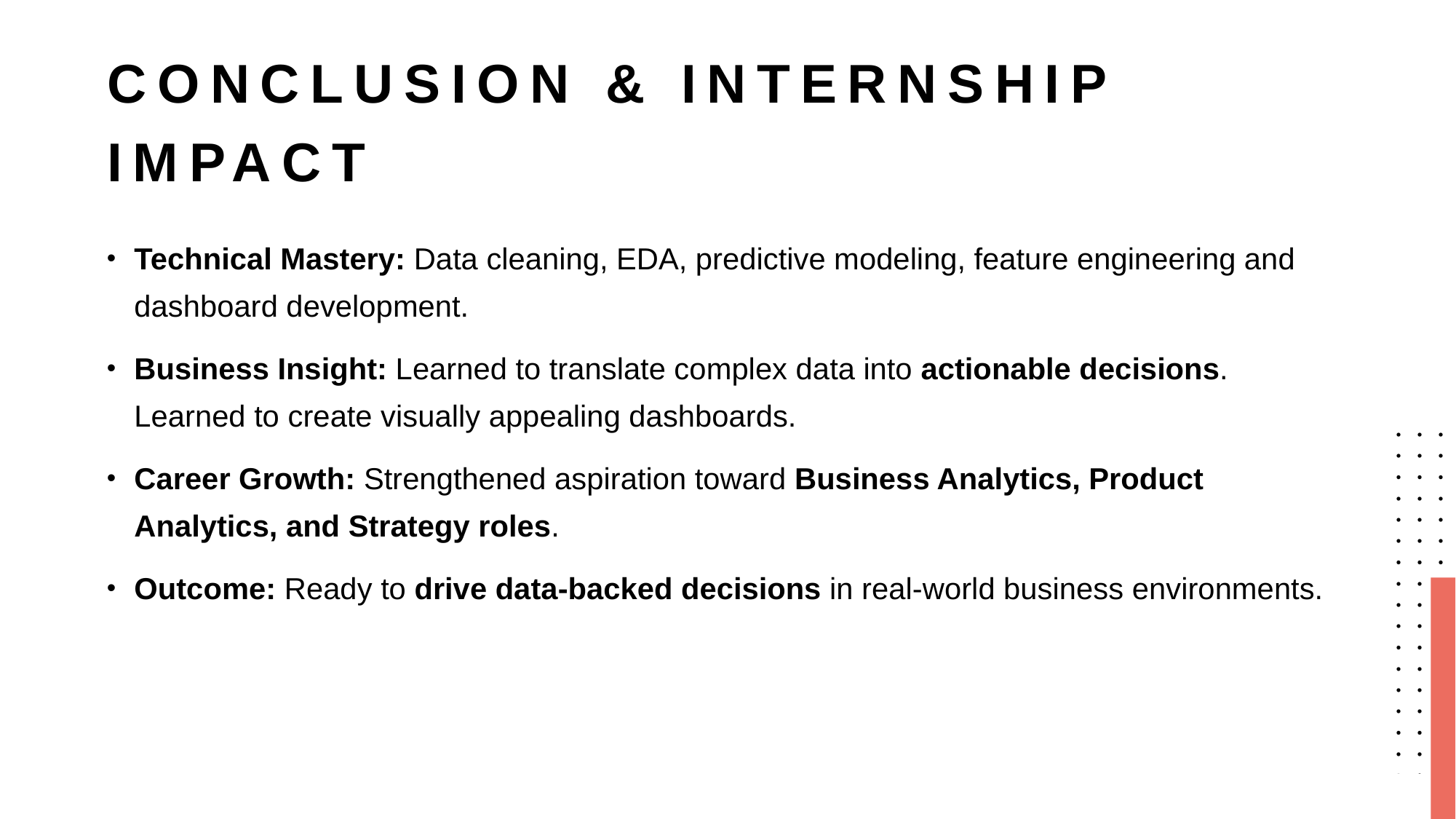

# Conclusion & Internship Impact

Technical Mastery: Data cleaning, EDA, predictive modeling, feature engineering and dashboard development.
Business Insight: Learned to translate complex data into actionable decisions. Learned to create visually appealing dashboards.
Career Growth: Strengthened aspiration toward Business Analytics, Product Analytics, and Strategy roles.
Outcome: Ready to drive data-backed decisions in real-world business environments.